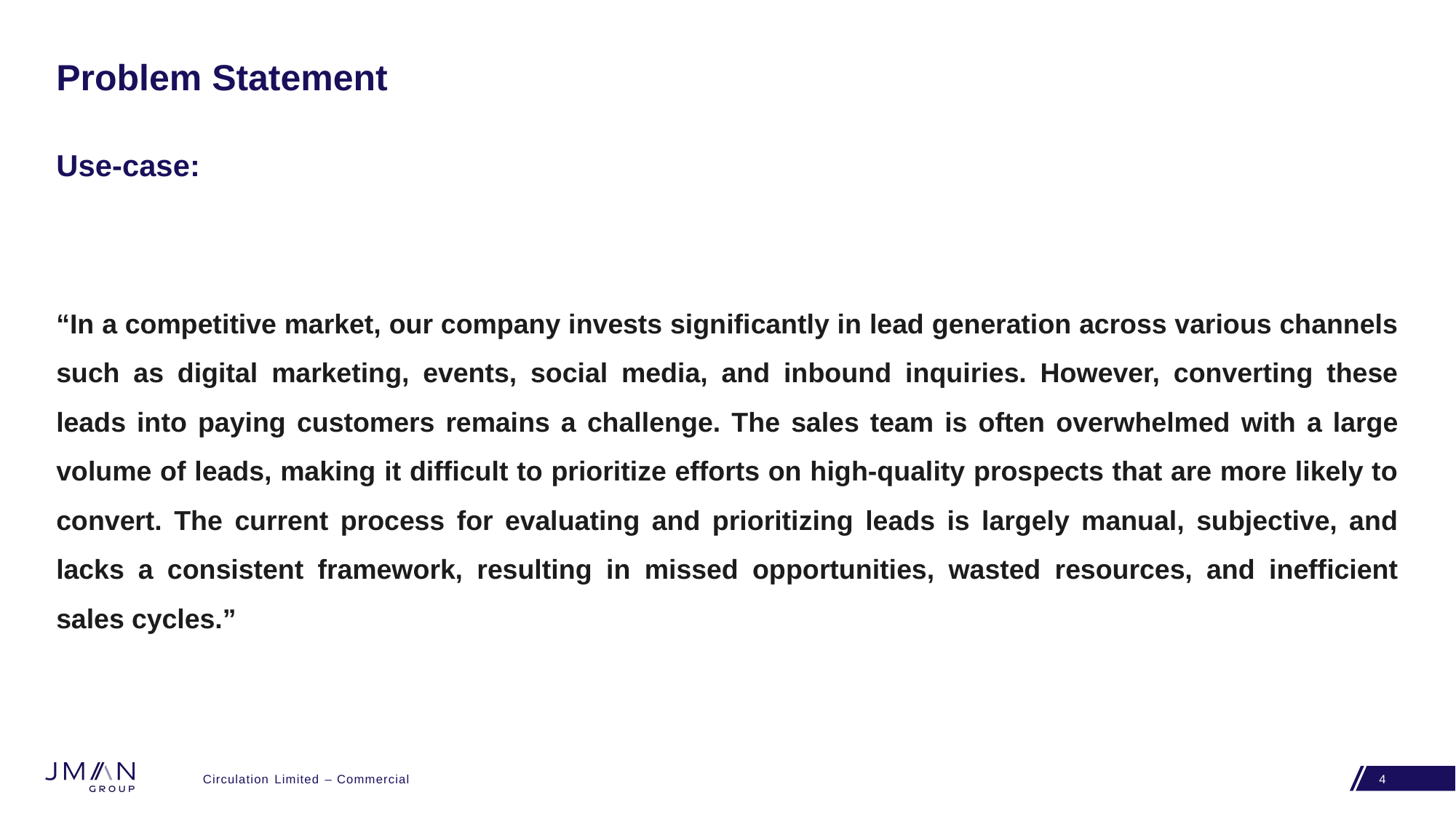

# Problem Statement
Use-case:
“In a competitive market, our company invests significantly in lead generation across various channels such as digital marketing, events, social media, and inbound inquiries. However, converting these leads into paying customers remains a challenge. The sales team is often overwhelmed with a large volume of leads, making it difficult to prioritize efforts on high-quality prospects that are more likely to convert. The current process for evaluating and prioritizing leads is largely manual, subjective, and lacks a consistent framework, resulting in missed opportunities, wasted resources, and inefficient sales cycles.”